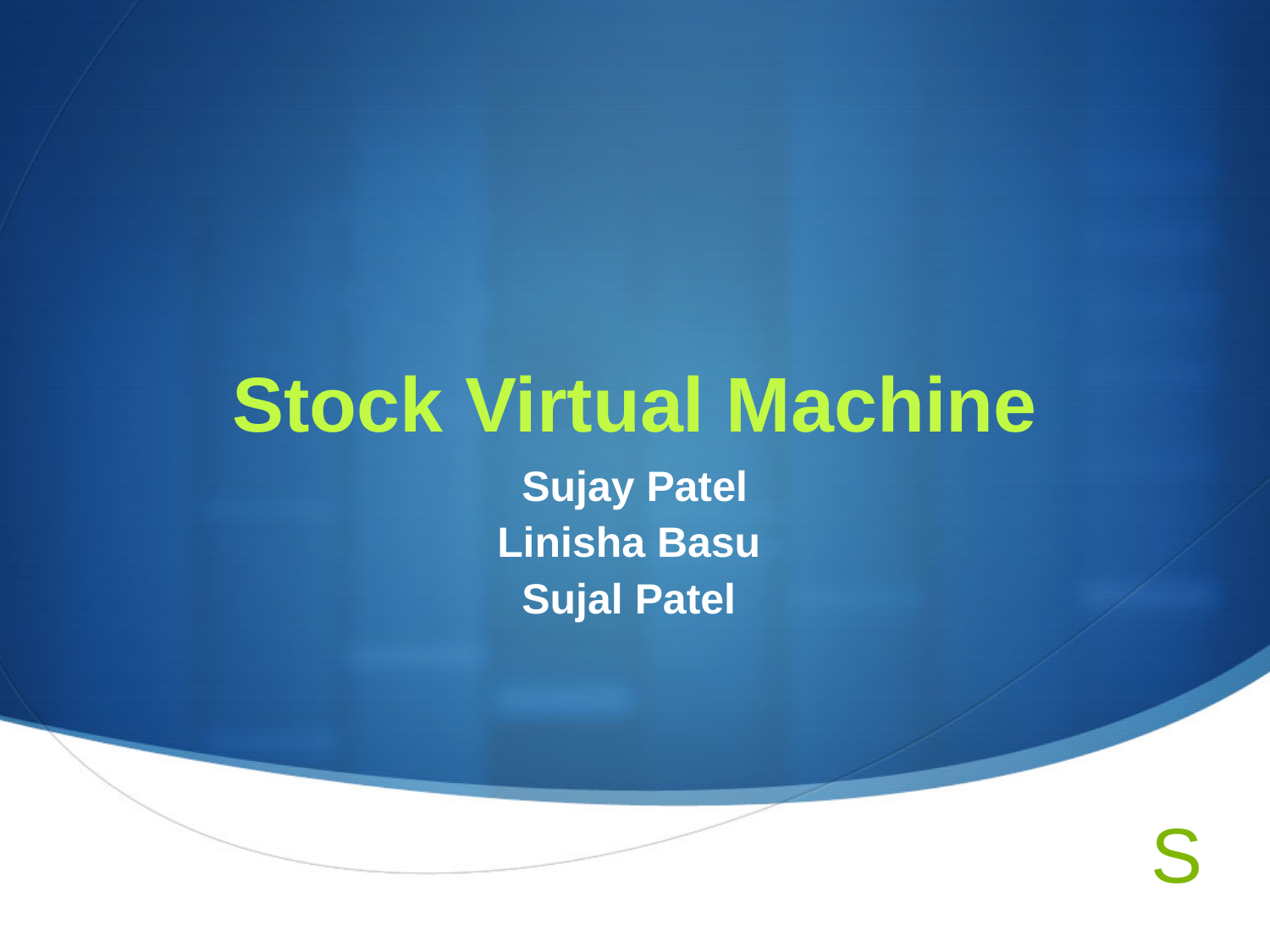

# Stock Virtual Machine
Sujay Patel
Linisha Basu
Sujal Patel